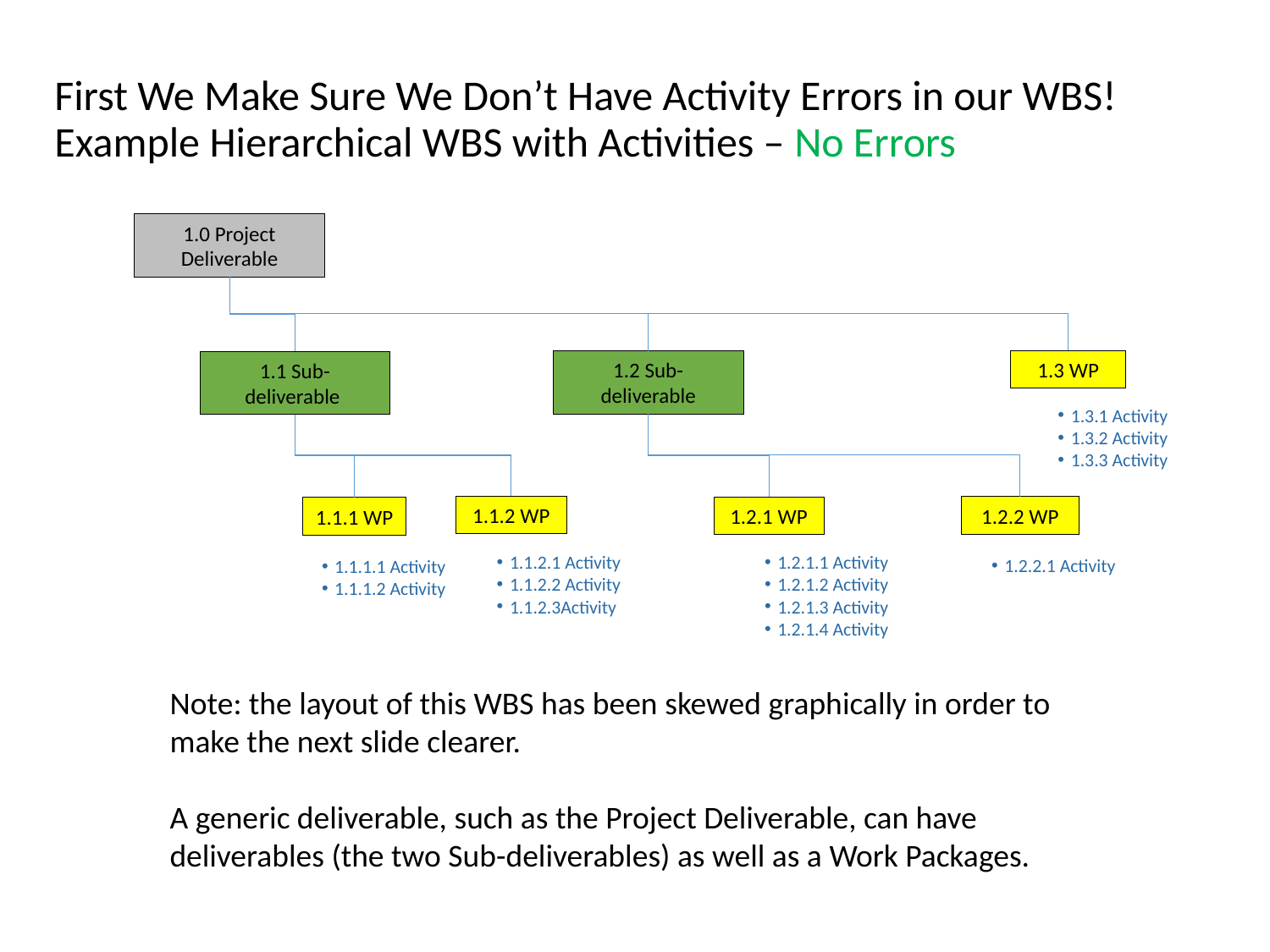

# First We Make Sure We Don’t Have Activity Errors in our WBS! Example Hierarchical WBS with Activities – No Errors
1.0 Project Deliverable
1.3 WP
1.2 Sub-deliverable
1.1 Sub-deliverable
1.3.1 Activity
1.3.2 Activity
1.3.3 Activity
1.1.2 WP
1.2.2 WP
1.2.1 WP
1.1.1 WP
1.1.2.1 Activity
1.1.2.2 Activity
1.1.2.3Activity
1.2.1.1 Activity
1.2.1.2 Activity
1.2.1.3 Activity
1.2.1.4 Activity
1.2.2.1 Activity
1.1.1.1 Activity
1.1.1.2 Activity
Note: the layout of this WBS has been skewed graphically in order to make the next slide clearer.

A generic deliverable, such as the Project Deliverable, can have deliverables (the two Sub-deliverables) as well as a Work Packages.